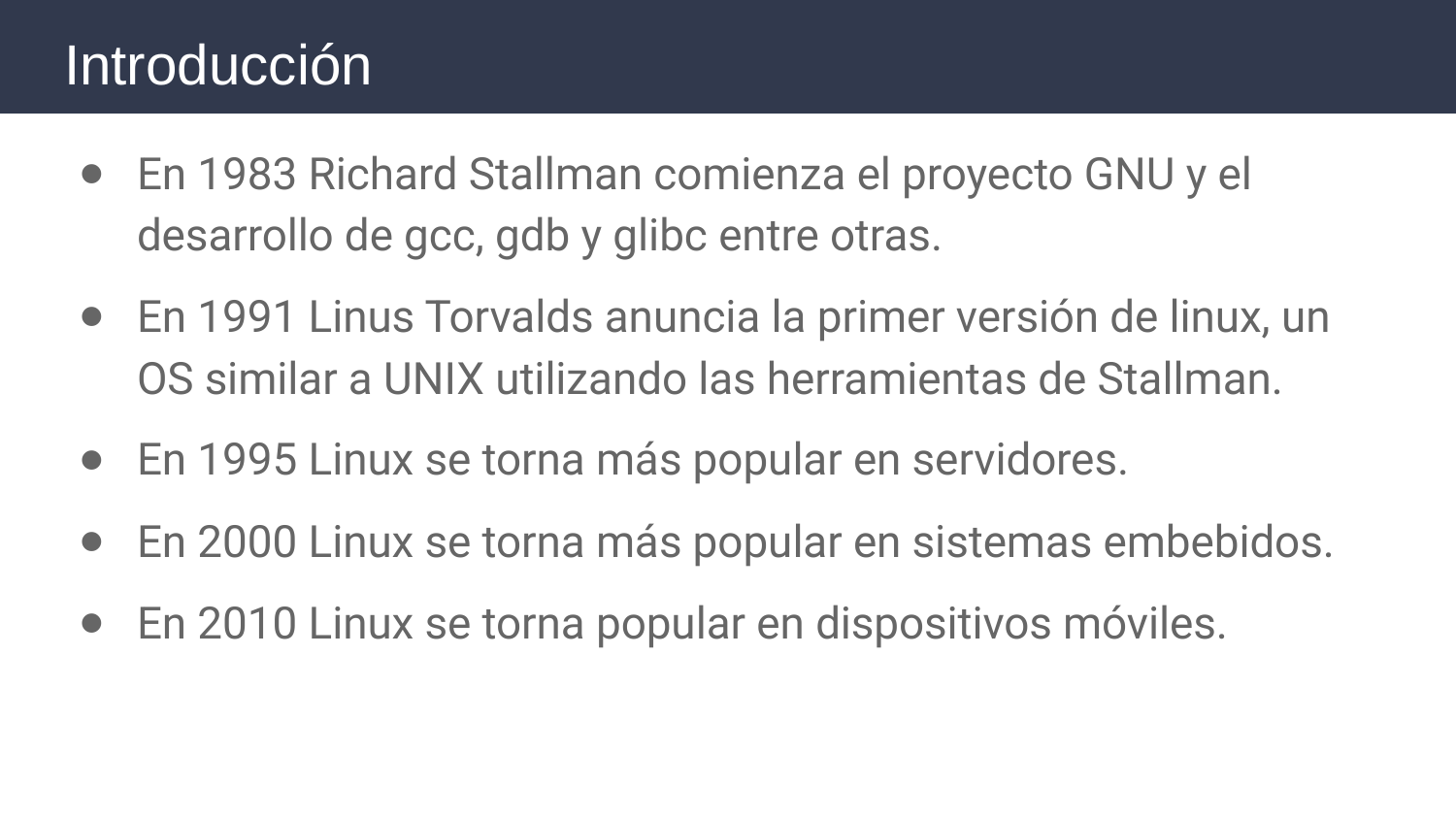

# Introducción

En 1983 Richard Stallman comienza el proyecto GNU y el desarrollo de gcc, gdb y glibc entre otras.
En 1991 Linus Torvalds anuncia la primer versión de linux, un OS similar a UNIX utilizando las herramientas de Stallman.
En 1995 Linux se torna más popular en servidores.
En 2000 Linux se torna más popular en sistemas embebidos.
En 2010 Linux se torna popular en dispositivos móviles.